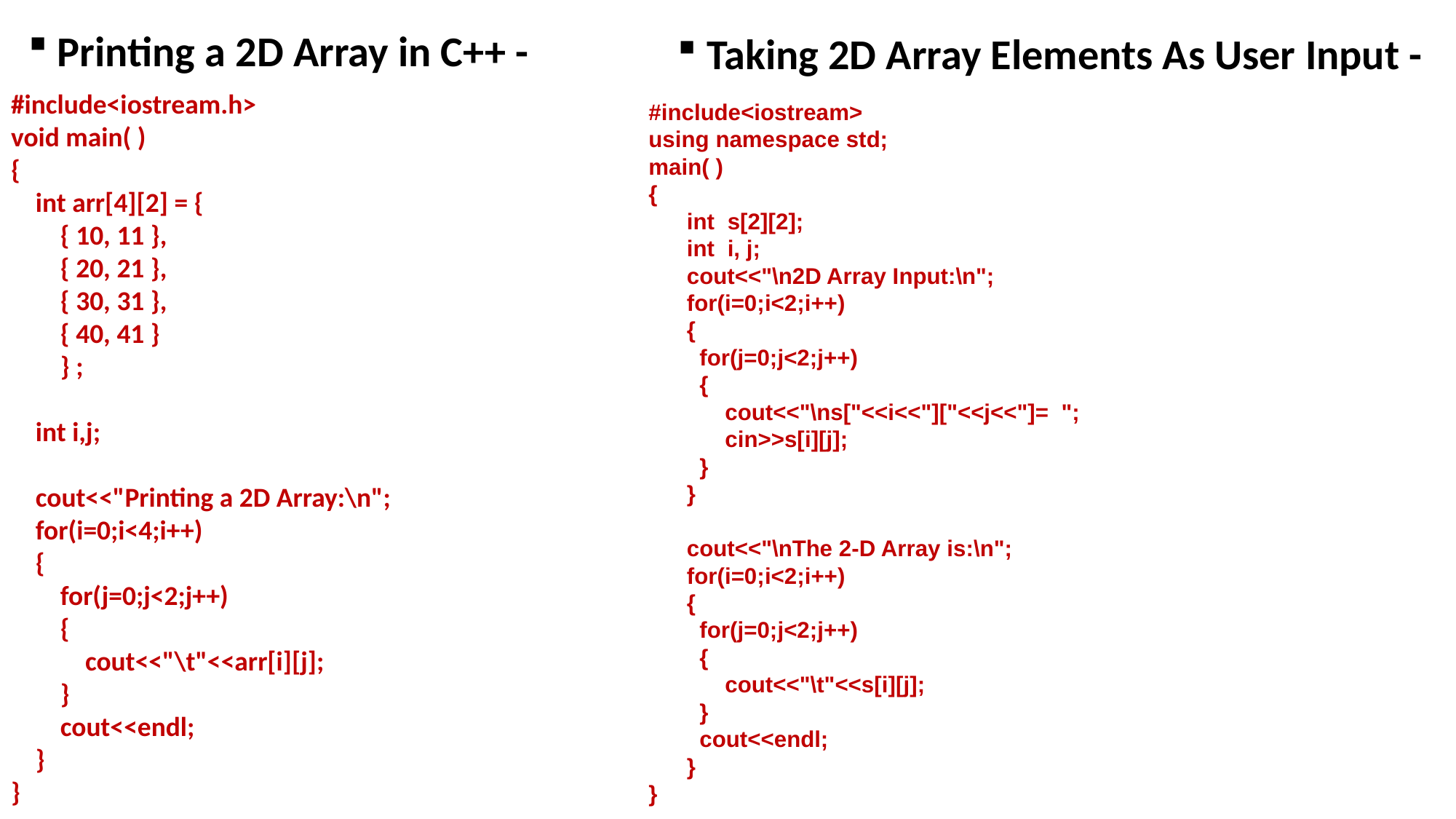

Printing a 2D Array in C++ -
 Taking 2D Array Elements As User Input -
#include<iostream.h>
void main( )
{
    int arr[4][2] = {
        { 10, 11 },
        { 20, 21 },
        { 30, 31 },
        { 40, 41 }
        } ;

    int i,j;

    cout<<"Printing a 2D Array:\n";
    for(i=0;i<4;i++)
    {
        for(j=0;j<2;j++)
        {
            cout<<"\t"<<arr[i][j];
        }
        cout<<endl;
    }
}
#include<iostream>
using namespace std;
main( )
{
      int  s[2][2];
      int  i, j;
      cout<<"\n2D Array Input:\n";
      for(i=0;i<2;i++)
      {
        for(j=0;j<2;j++)
        {
            cout<<"\ns["<<i<<"]["<<j<<"]=  ";
            cin>>s[i][j];
        }
      }

      cout<<"\nThe 2-D Array is:\n";
      for(i=0;i<2;i++)
      {
        for(j=0;j<2;j++)
        {
            cout<<"\t"<<s[i][j];
        }
        cout<<endl;
      }
}